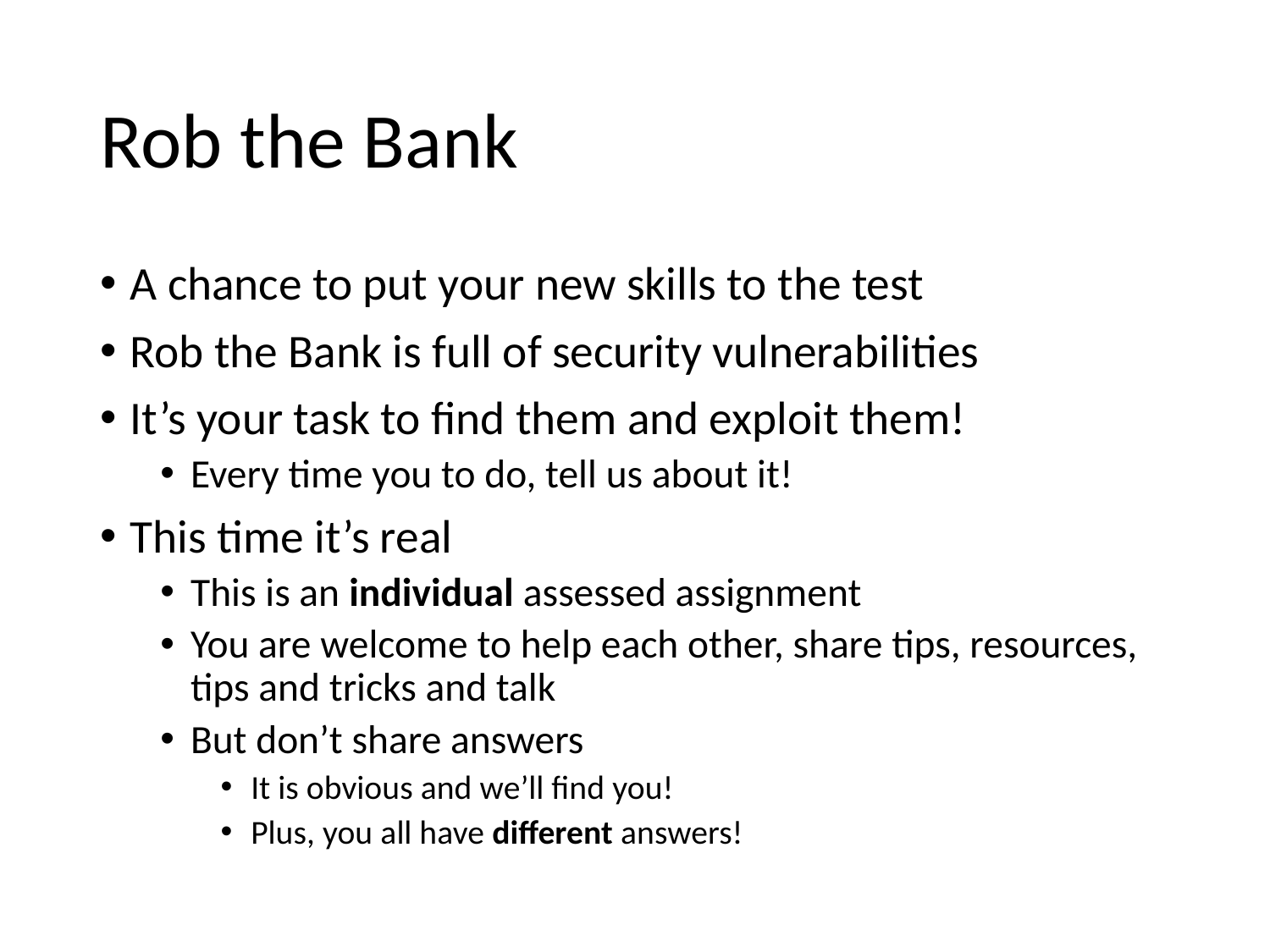

# Rob the Bank
A chance to put your new skills to the test
Rob the Bank is full of security vulnerabilities
It’s your task to find them and exploit them!
Every time you to do, tell us about it!
This time it’s real
This is an individual assessed assignment
You are welcome to help each other, share tips, resources, tips and tricks and talk
But don’t share answers
It is obvious and we’ll find you!
Plus, you all have different answers!